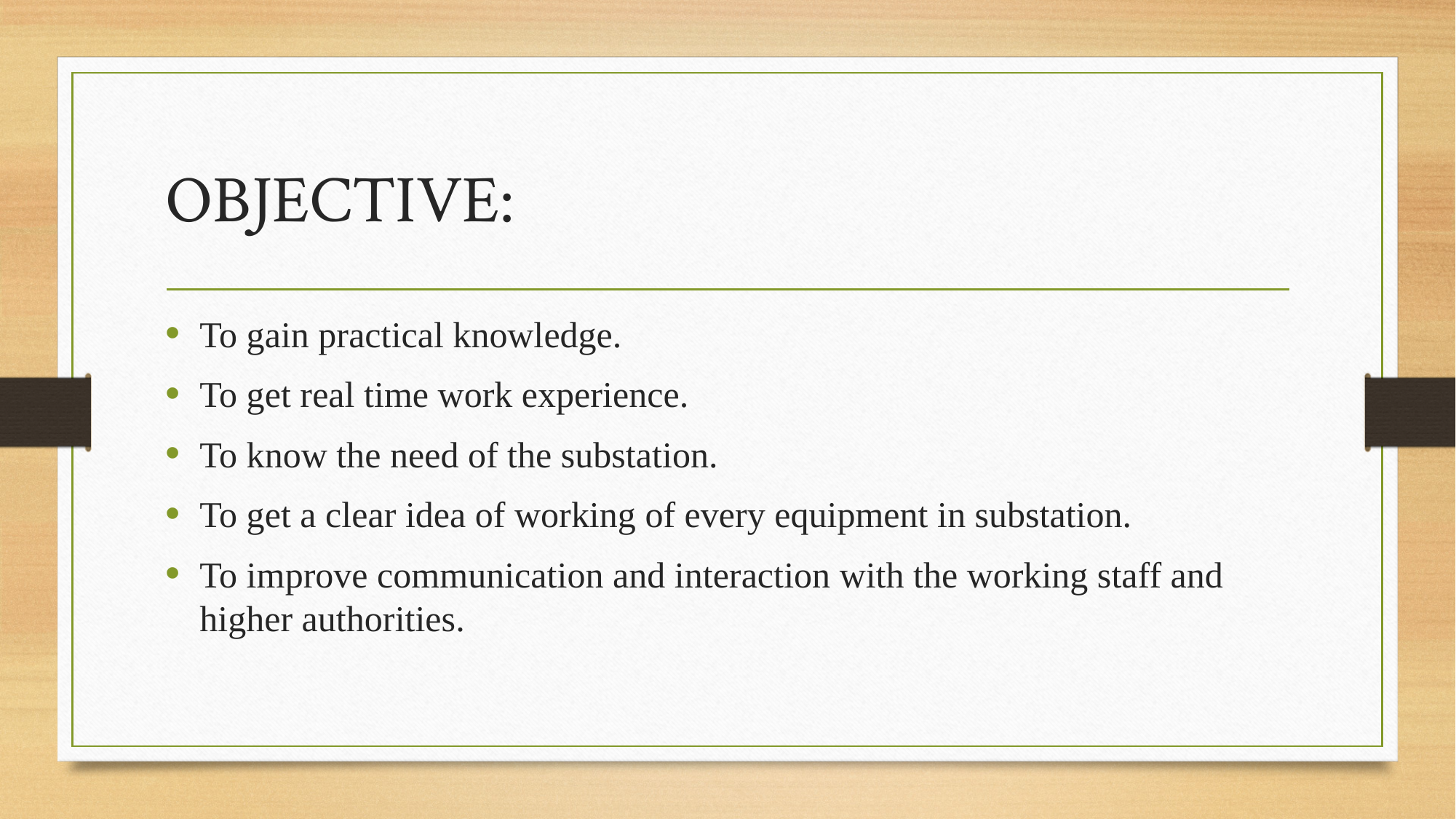

# OBJECTIVE:
To gain practical knowledge.
To get real time work experience.
To know the need of the substation.
To get a clear idea of working of every equipment in substation.
To improve communication and interaction with the working staff and higher authorities.